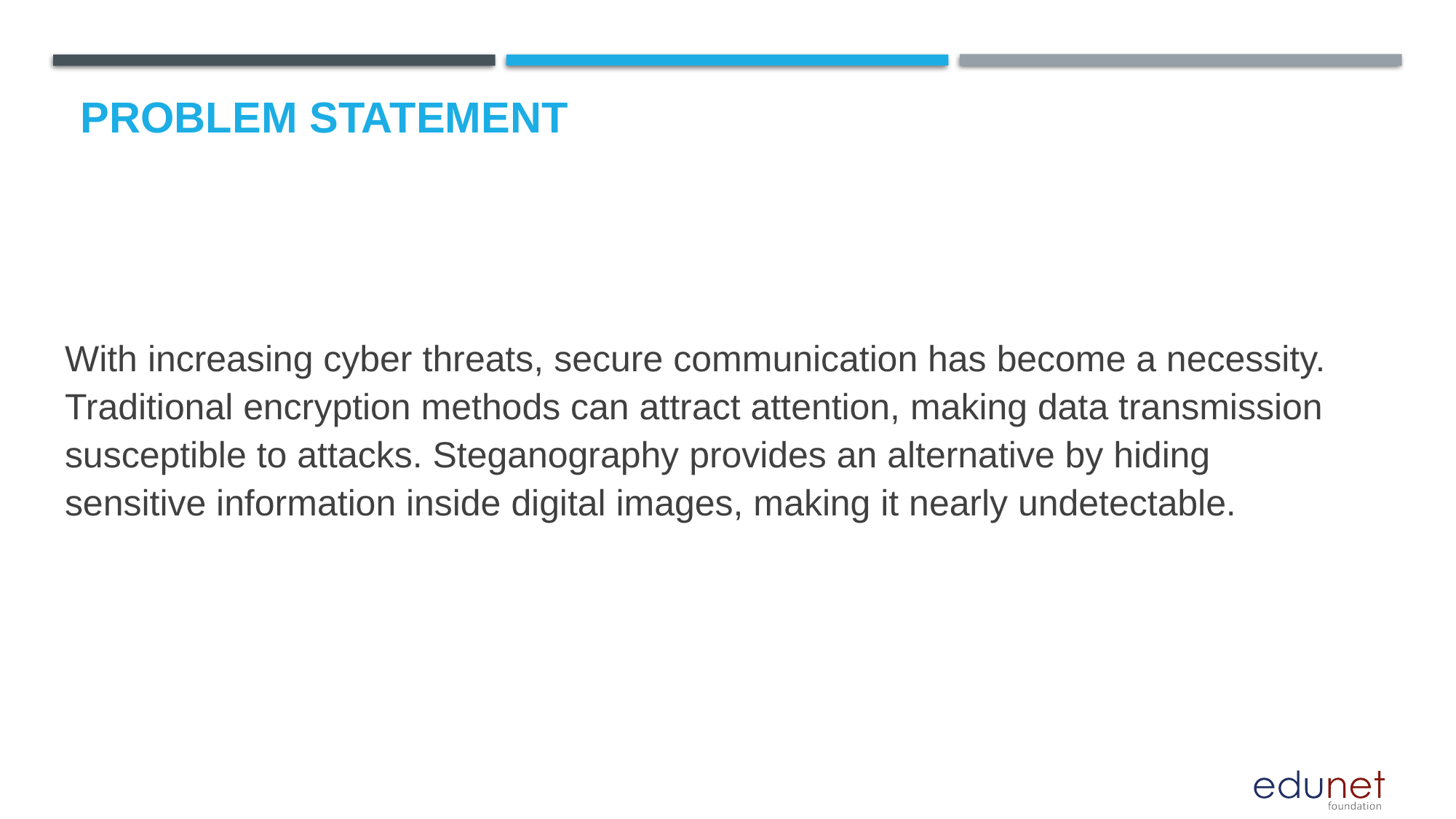

# Problem Statement
With increasing cyber threats, secure communication has become a necessity. Traditional encryption methods can attract attention, making data transmission susceptible to attacks. Steganography provides an alternative by hiding sensitive information inside digital images, making it nearly undetectable.